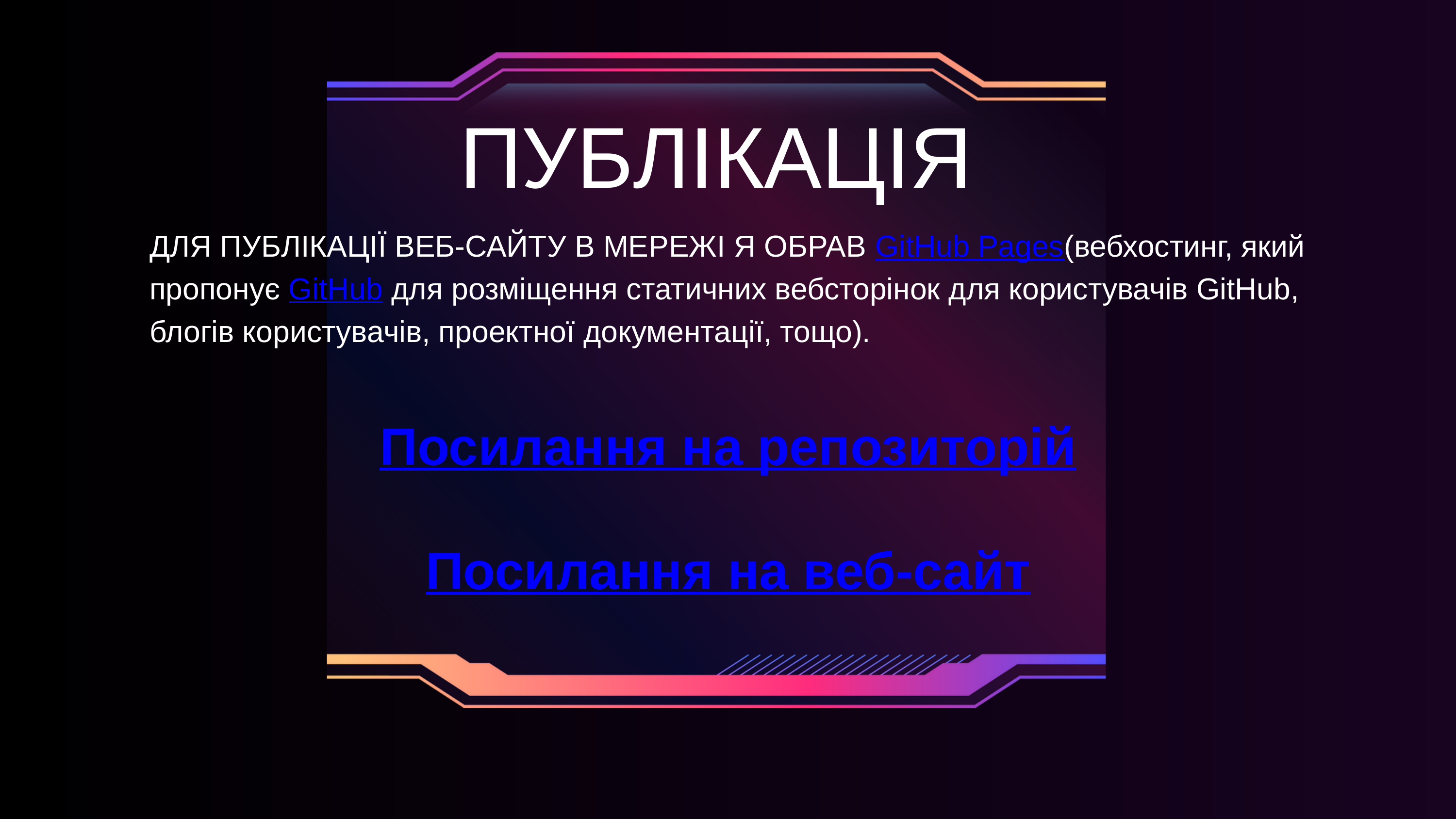

ПУБЛІКАЦІЯ
ДЛЯ ПУБЛІКАЦІЇ ВЕБ-САЙТУ В МЕРЕЖІ Я ОБРАВ GitHub Pages(вебхостинг, який пропонує GitHub для розміщення статичних вебсторінок для користувачів GitHub, блогів користувачів, проектної документації, тощо).
Посилання на репозиторій
Посилання на веб-сайт